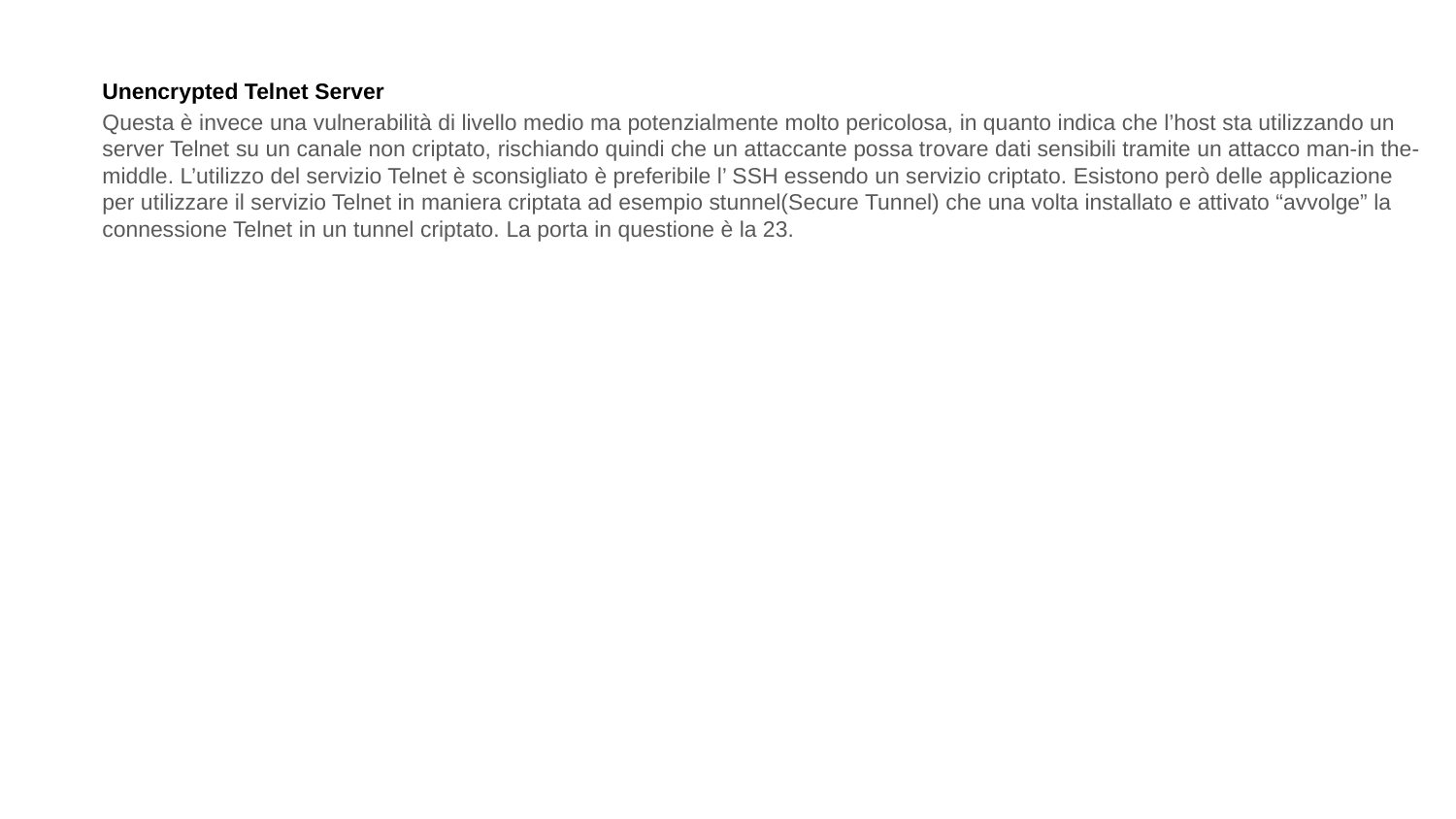

Unencrypted Telnet Server
Questa è invece una vulnerabilità di livello medio ma potenzialmente molto pericolosa, in quanto indica che l’host sta utilizzando un server Telnet su un canale non criptato, rischiando quindi che un attaccante possa trovare dati sensibili tramite un attacco man-in the-middle. L’utilizzo del servizio Telnet è sconsigliato è preferibile l’ SSH essendo un servizio criptato. Esistono però delle applicazione per utilizzare il servizio Telnet in maniera criptata ad esempio stunnel(Secure Tunnel) che una volta installato e attivato “avvolge” la connessione Telnet in un tunnel criptato. La porta in questione è la 23.